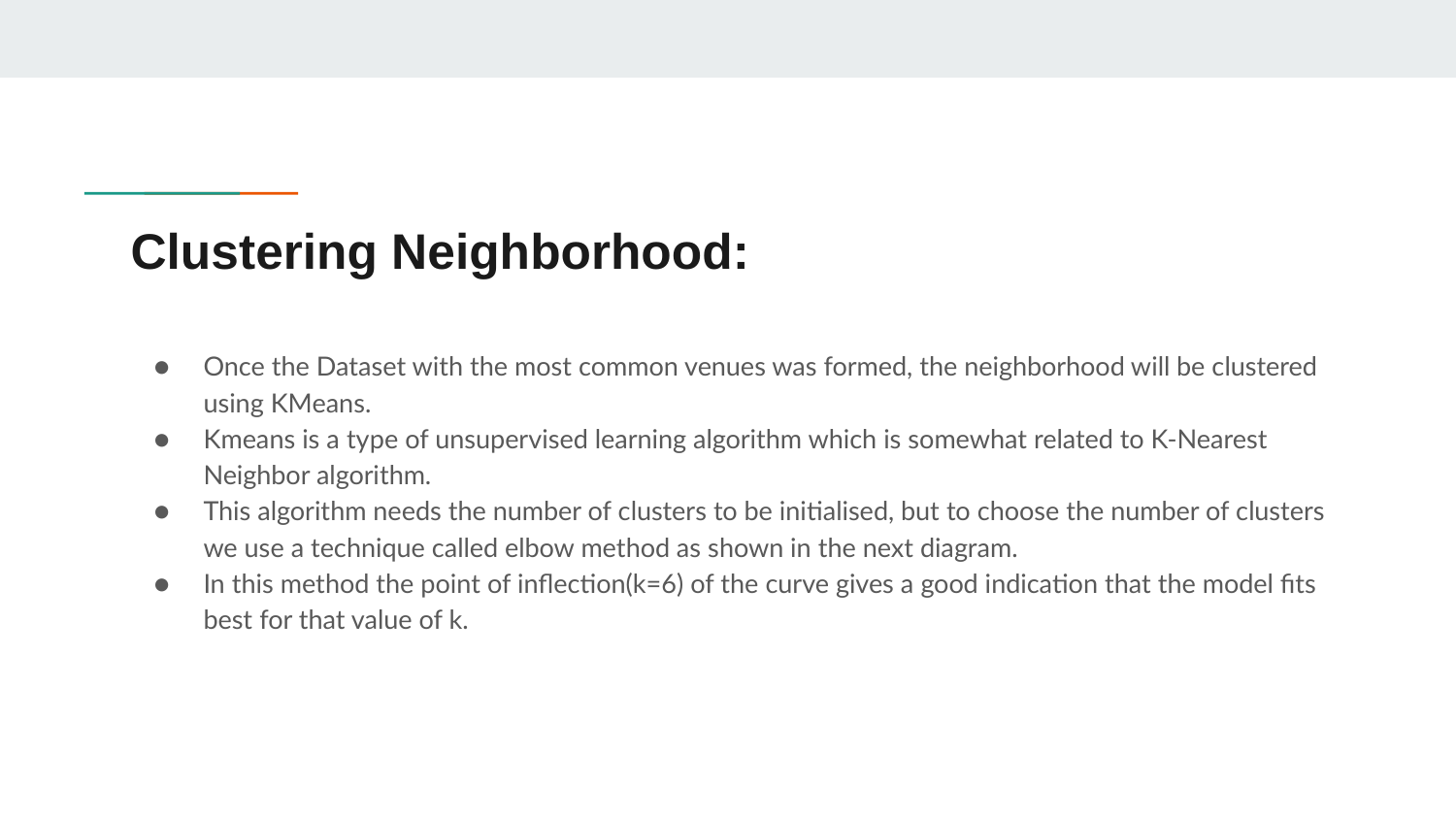

# Clustering Neighborhood:
Once the Dataset with the most common venues was formed, the neighborhood will be clustered using KMeans.
Kmeans is a type of unsupervised learning algorithm which is somewhat related to K-Nearest Neighbor algorithm.
This algorithm needs the number of clusters to be initialised, but to choose the number of clusters we use a technique called elbow method as shown in the next diagram.
In this method the point of inflection(k=6) of the curve gives a good indication that the model fits best for that value of k.